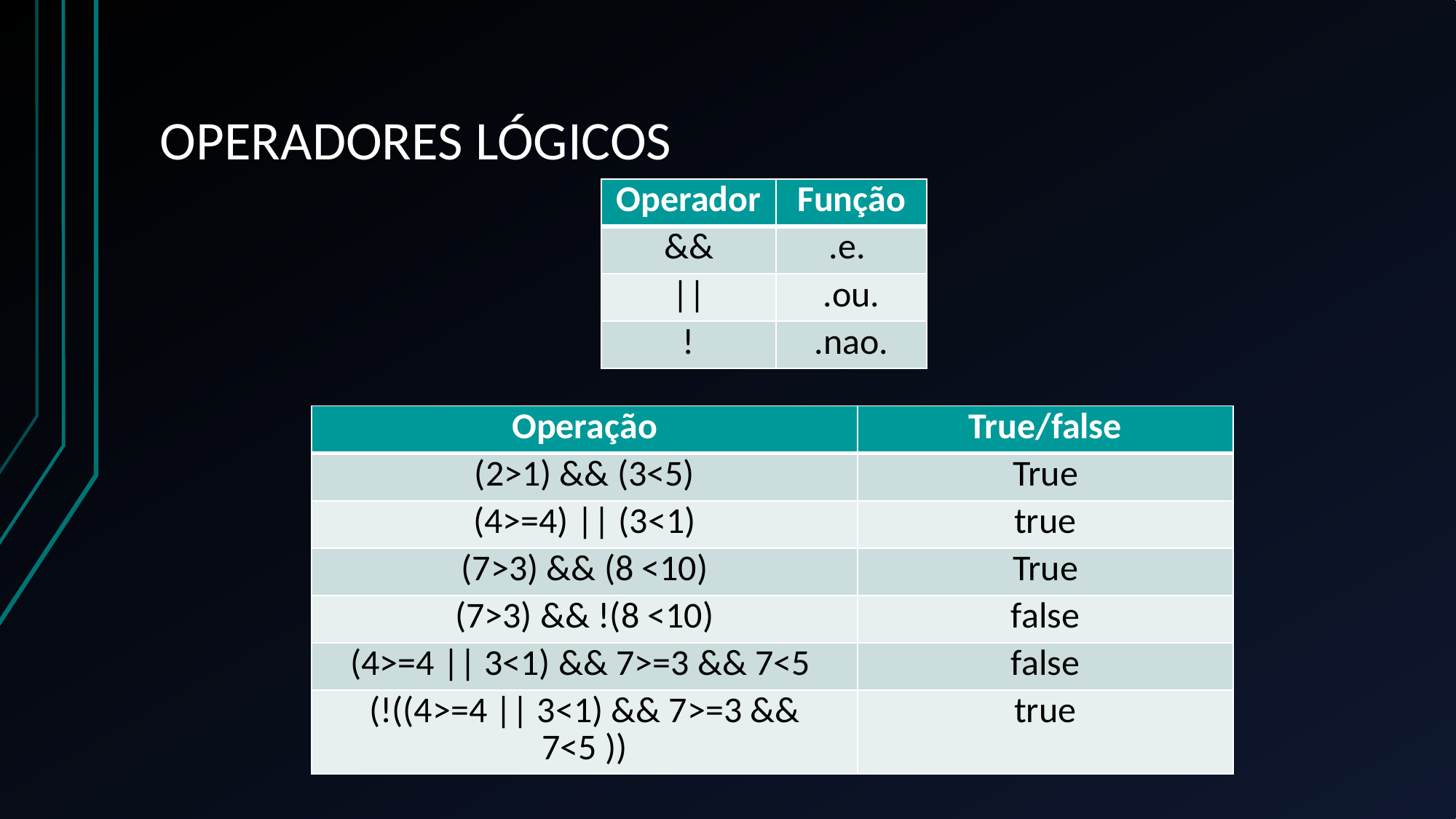

# OPERADORES LÓGICOS
| Operador | Função |
| --- | --- |
| && | .e. |
| || | .ou. |
| ! | .nao. |
| Operação | True/false |
| --- | --- |
| (2>1) && (3<5) | True |
| (4>=4) || (3<1) | true |
| (7>3) && (8 <10) | True |
| (7>3) && !(8 <10) | false |
| (4>=4 || 3<1) && 7>=3 && 7<5 | false |
| (!((4>=4 || 3<1) && 7>=3 && 7<5 )) | true |